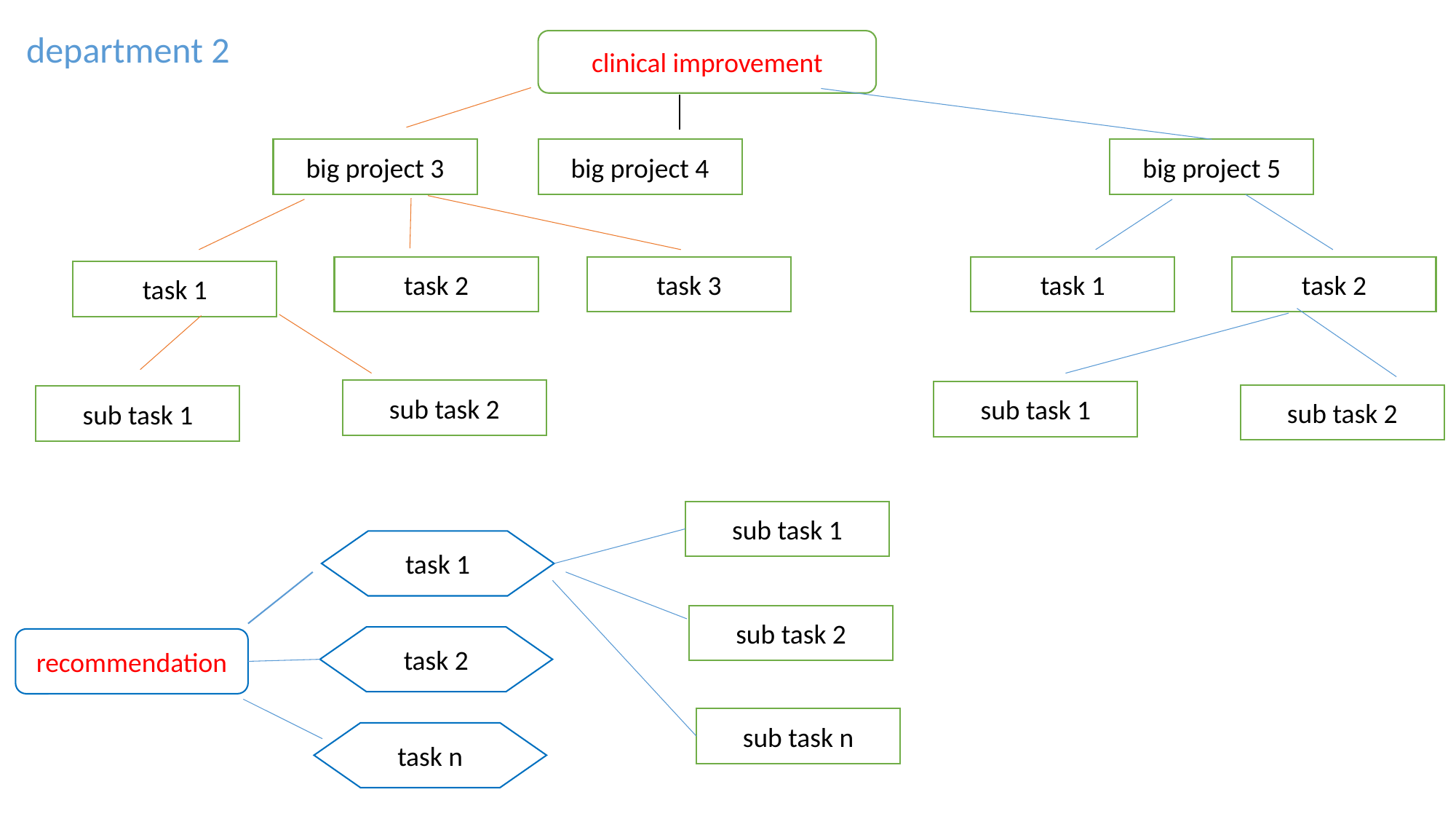

department 2
clinical improvement
big project 3
big project 4
big project 5
task 2
task 3
task 1
task 2
task 1
sub task 2
sub task 1
sub task 2
sub task 1
sub task 1
task 1
sub task 2
task 2
recommendation
sub task n
task n
sub task 1